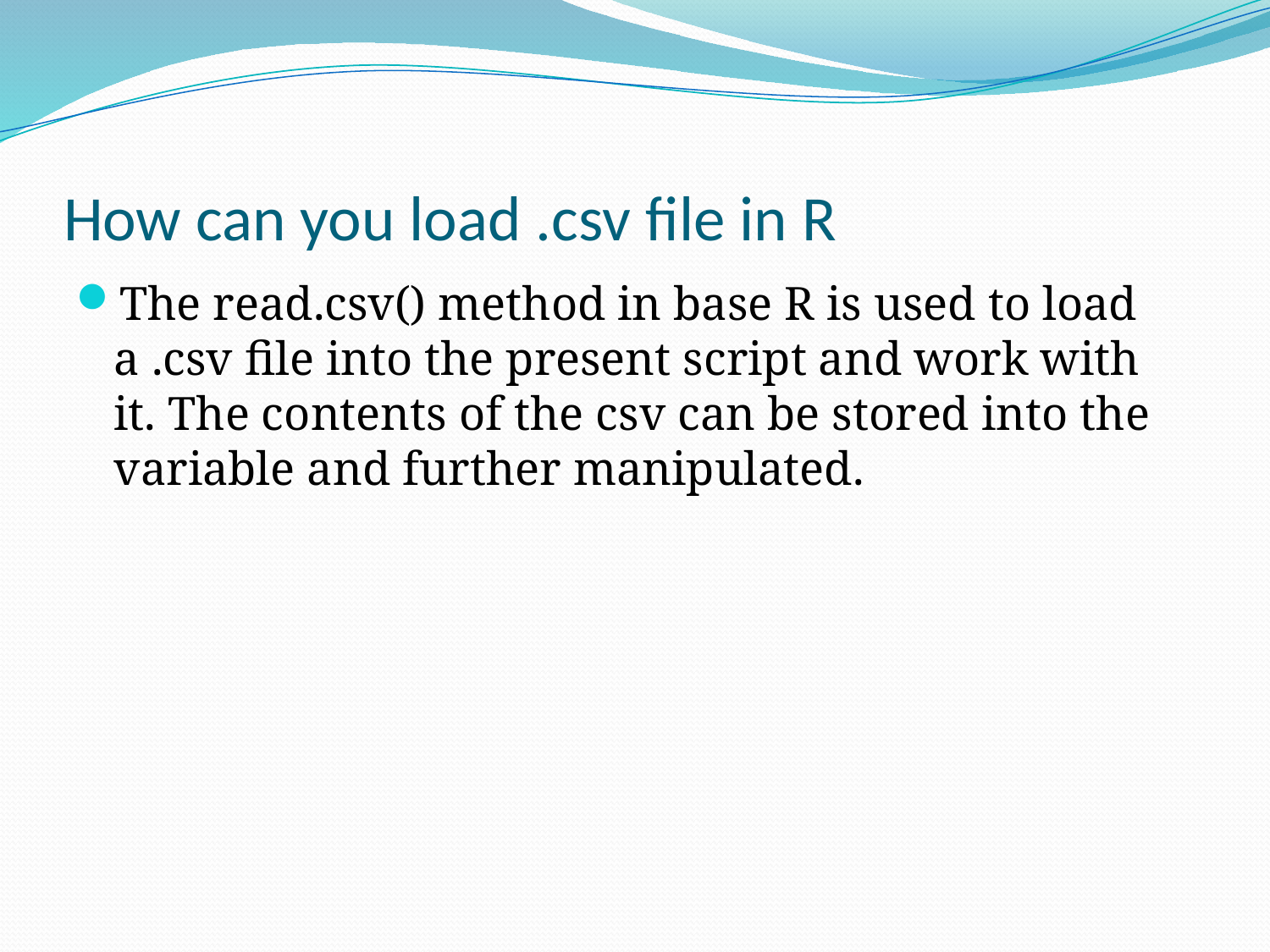

# How can you load .csv file in R
The read.csv() method in base R is used to load a .csv file into the present script and work with it. The contents of the csv can be stored into the variable and further manipulated.